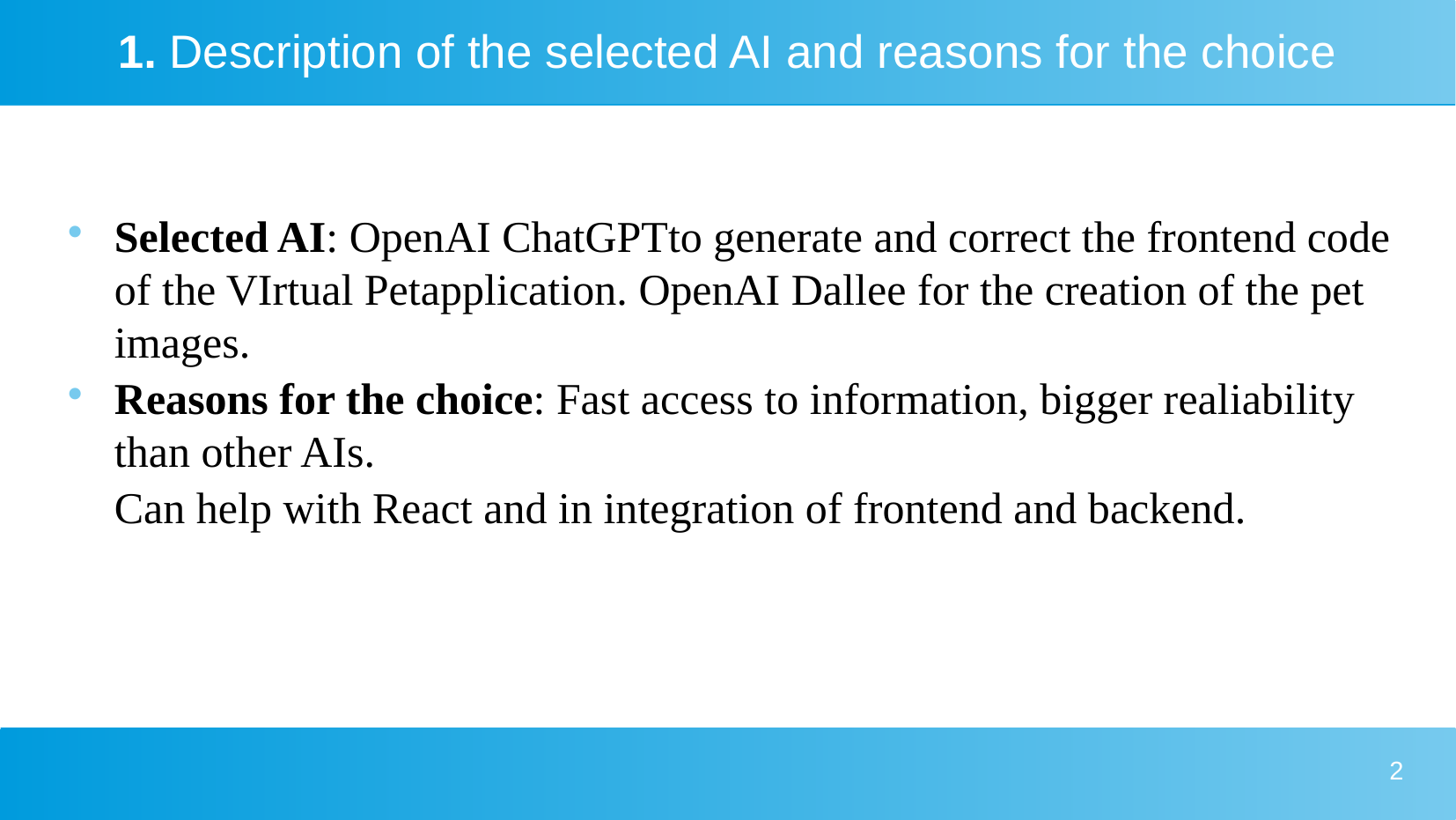

# 1. Description of the selected AI and reasons for the choice
Selected AI: OpenAI ChatGPTto generate and correct the frontend code of the VIrtual Petapplication. OpenAI Dallee for the creation of the pet images.
Reasons for the choice: Fast access to information, bigger realiability than other AIs.
Can help with React and in integration of frontend and backend.
2